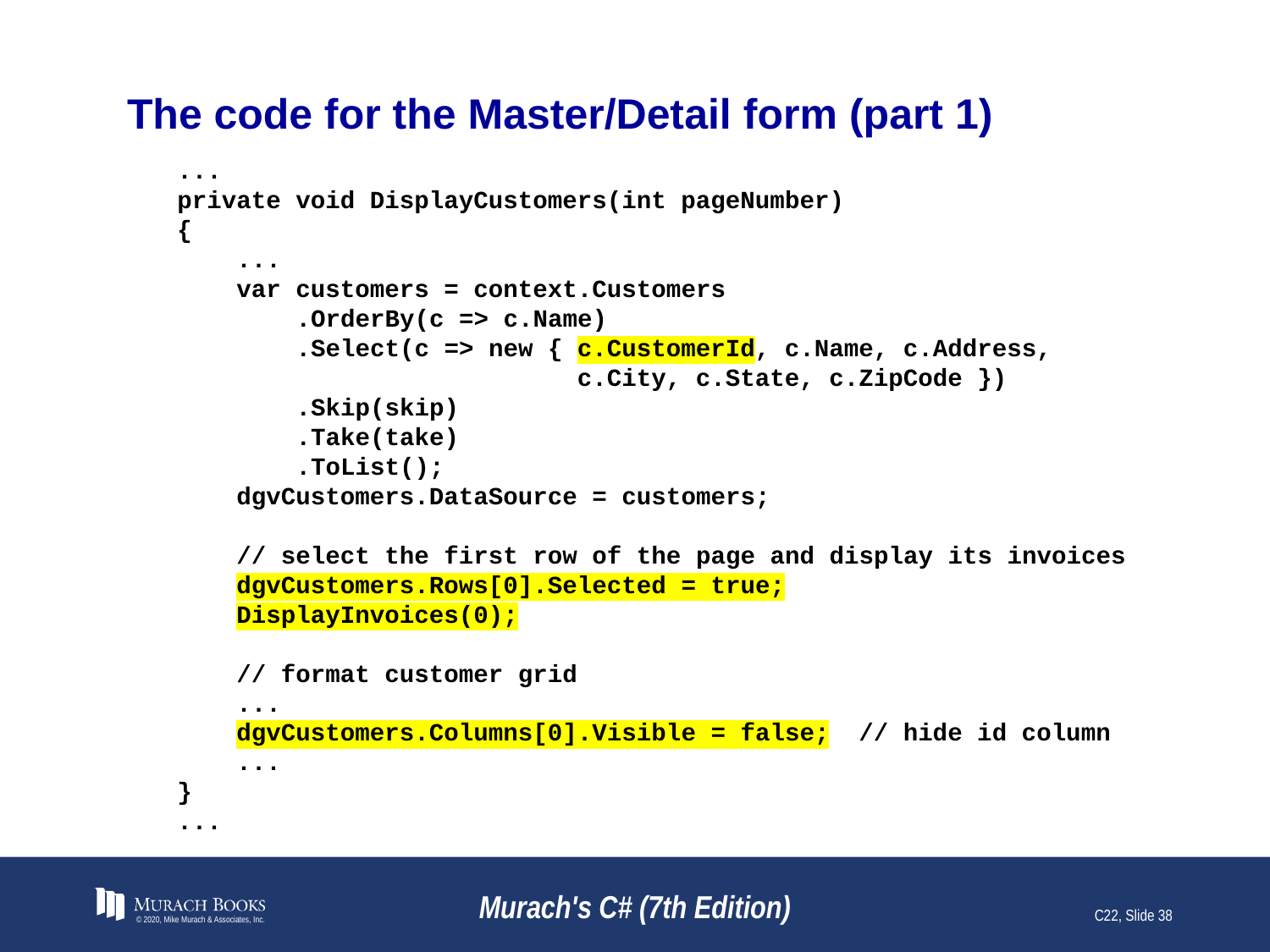

# The code for the Master/Detail form (part 1)
...
private void DisplayCustomers(int pageNumber)
{
    ...
    var customers = context.Customers
        .OrderBy(c => c.Name)
        .Select(c => new { c.CustomerId, c.Name, c.Address,
                           c.City, c.State, c.ZipCode })
        .Skip(skip)
        .Take(take)
        .ToList();
    dgvCustomers.DataSource = customers;

    // select the first row of the page and display its invoices
    dgvCustomers.Rows[0].Selected = true;
    DisplayInvoices(0);

    // format customer grid
    ...
    dgvCustomers.Columns[0].Visible = false;  // hide id column
    ...
}
...

© 2020, Mike Murach & Associates, Inc.
Murach's C# (7th Edition)

C22, Slide 38